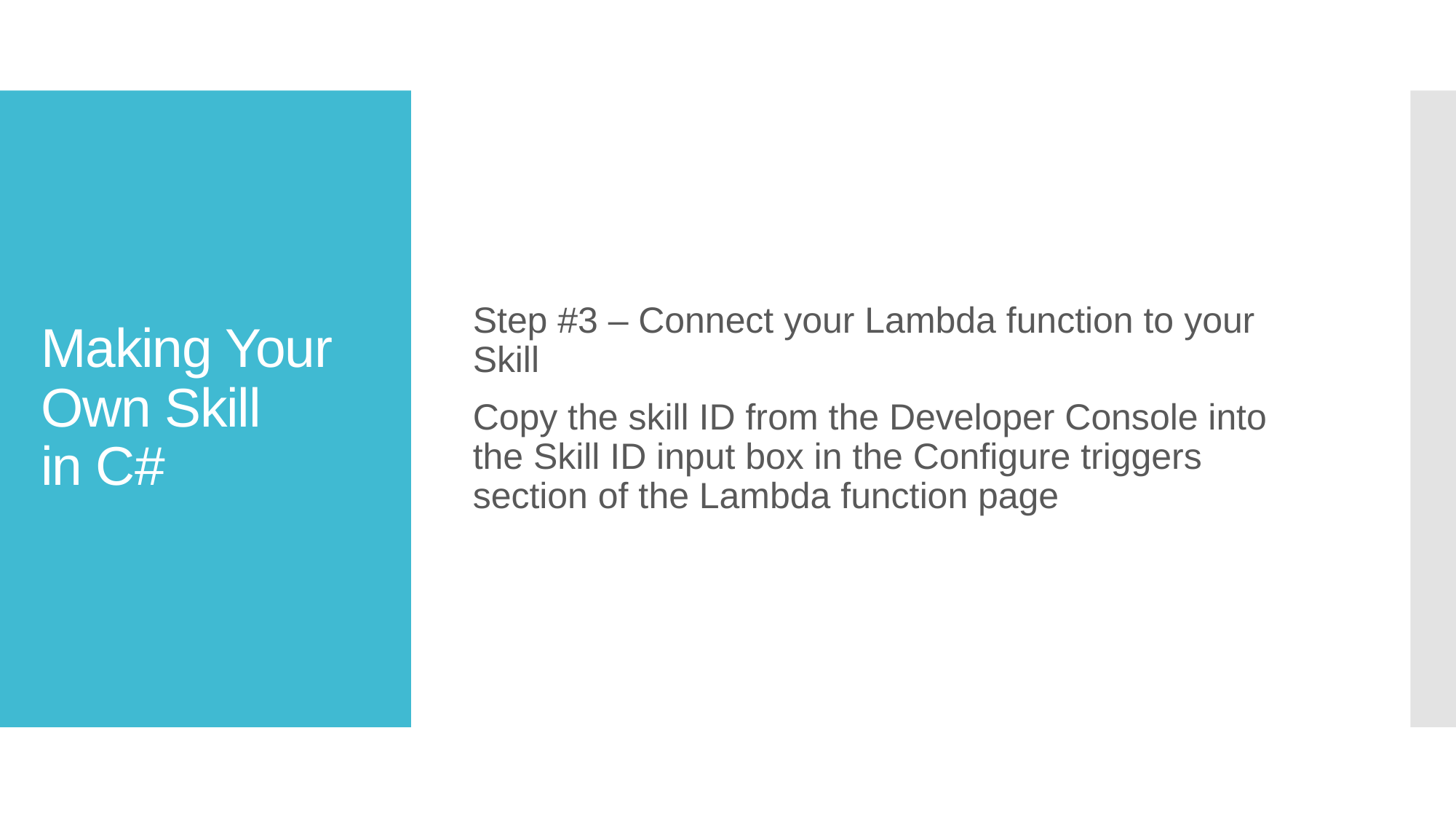

Step #3 – Connect your Lambda function to your Skill
Copy the skill ID from the Developer Console into the Skill ID input box in the Configure triggers section of the Lambda function page
# Making Your Own Skill	in C#